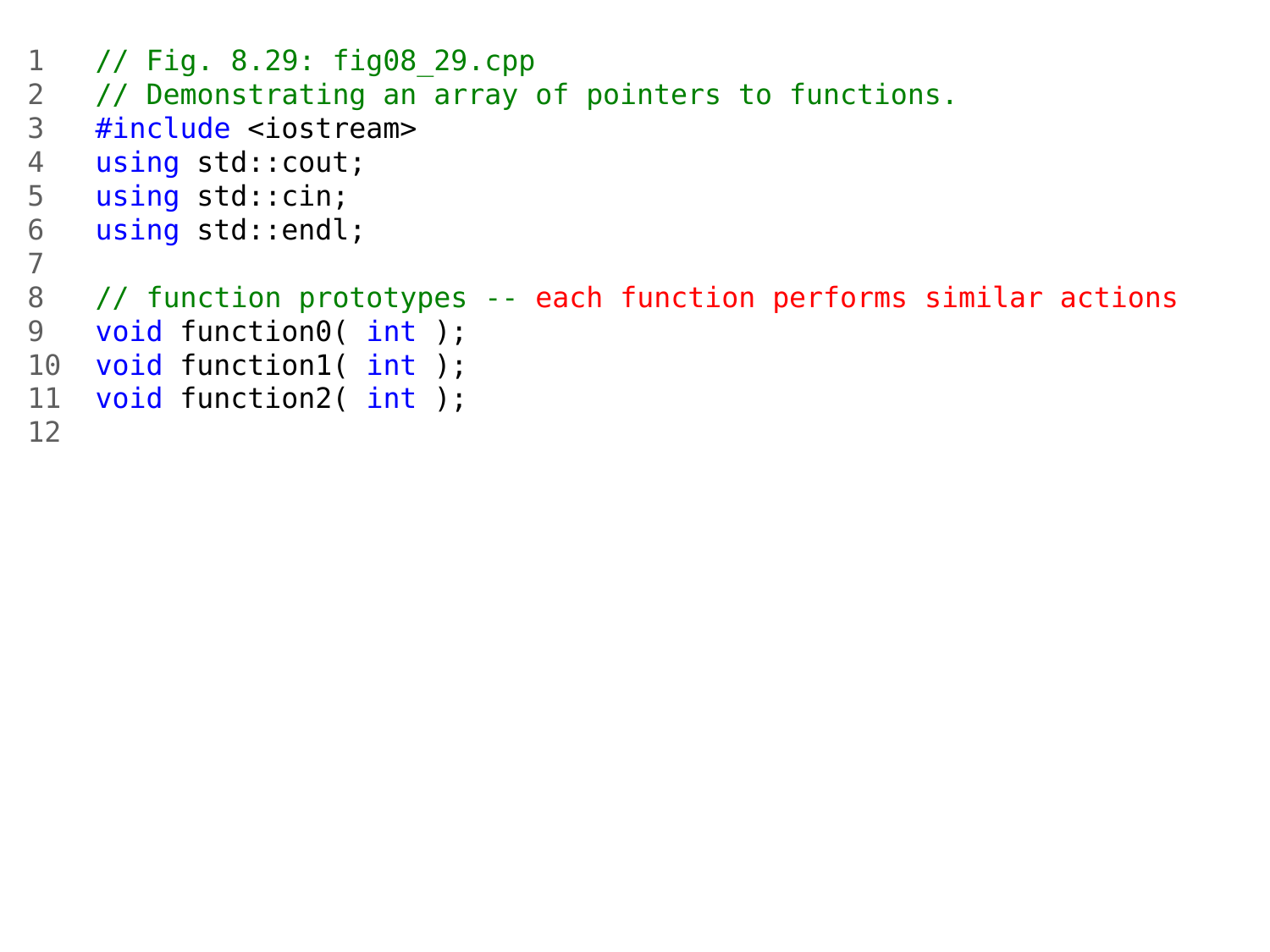

1   // Fig. 8.29: fig08_29.cpp
2   // Demonstrating an array of pointers to functions.
3   #include <iostream>
4   using std::cout;
5   using std::cin;
6   using std::endl;
7
8   // function prototypes -- each function performs similar actions
9   void function0( int );
10  void function1( int );
11  void function2( int );
12